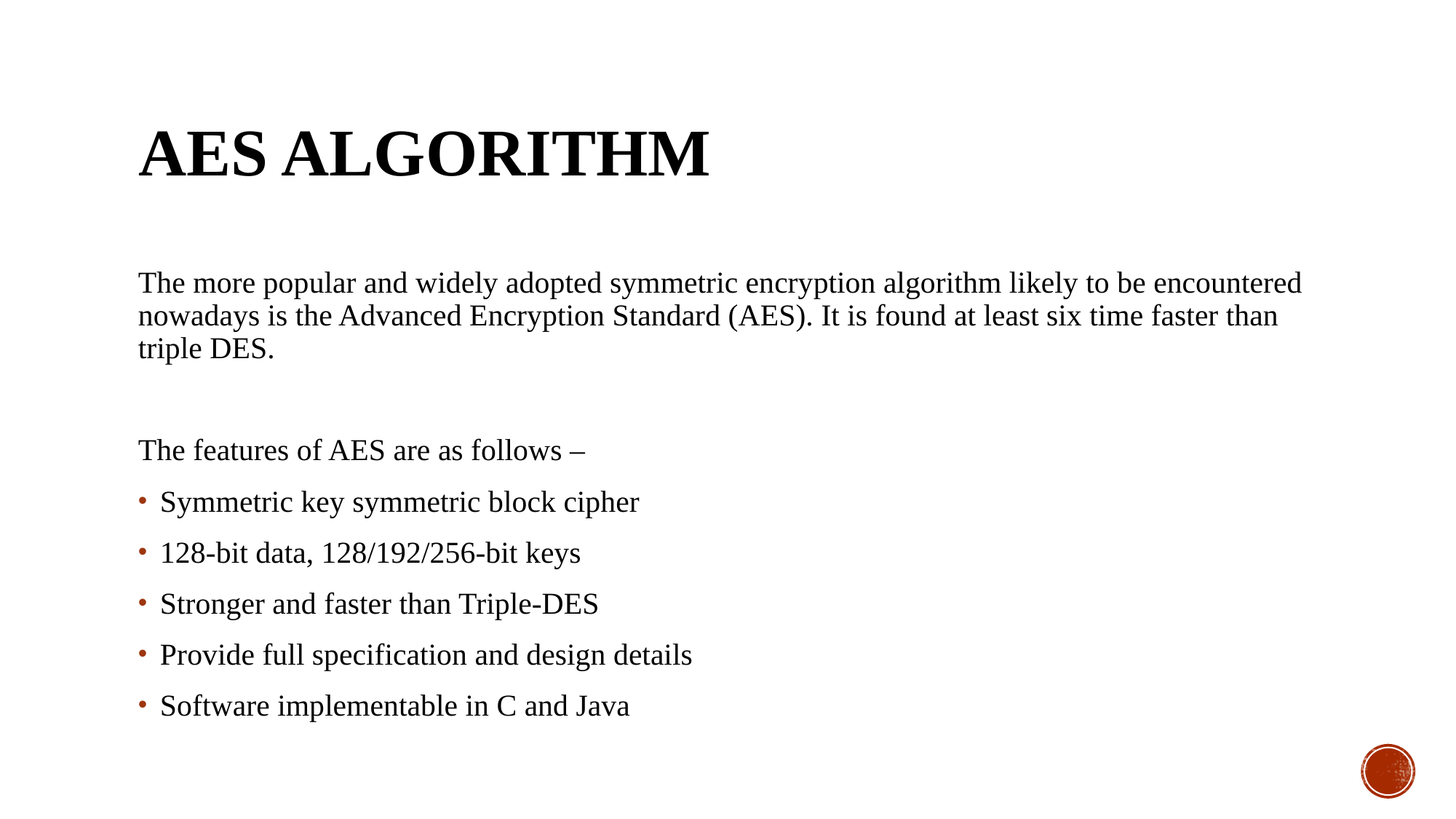

# AES ALGORITHM
The more popular and widely adopted symmetric encryption algorithm likely to be encountered nowadays is the Advanced Encryption Standard (AES). It is found at least six time faster than triple DES.

The features of AES are as follows –
Symmetric key symmetric block cipher
128-bit data, 128/192/256-bit keys
Stronger and faster than Triple-DES
Provide full specification and design details
Software implementable in C and Java